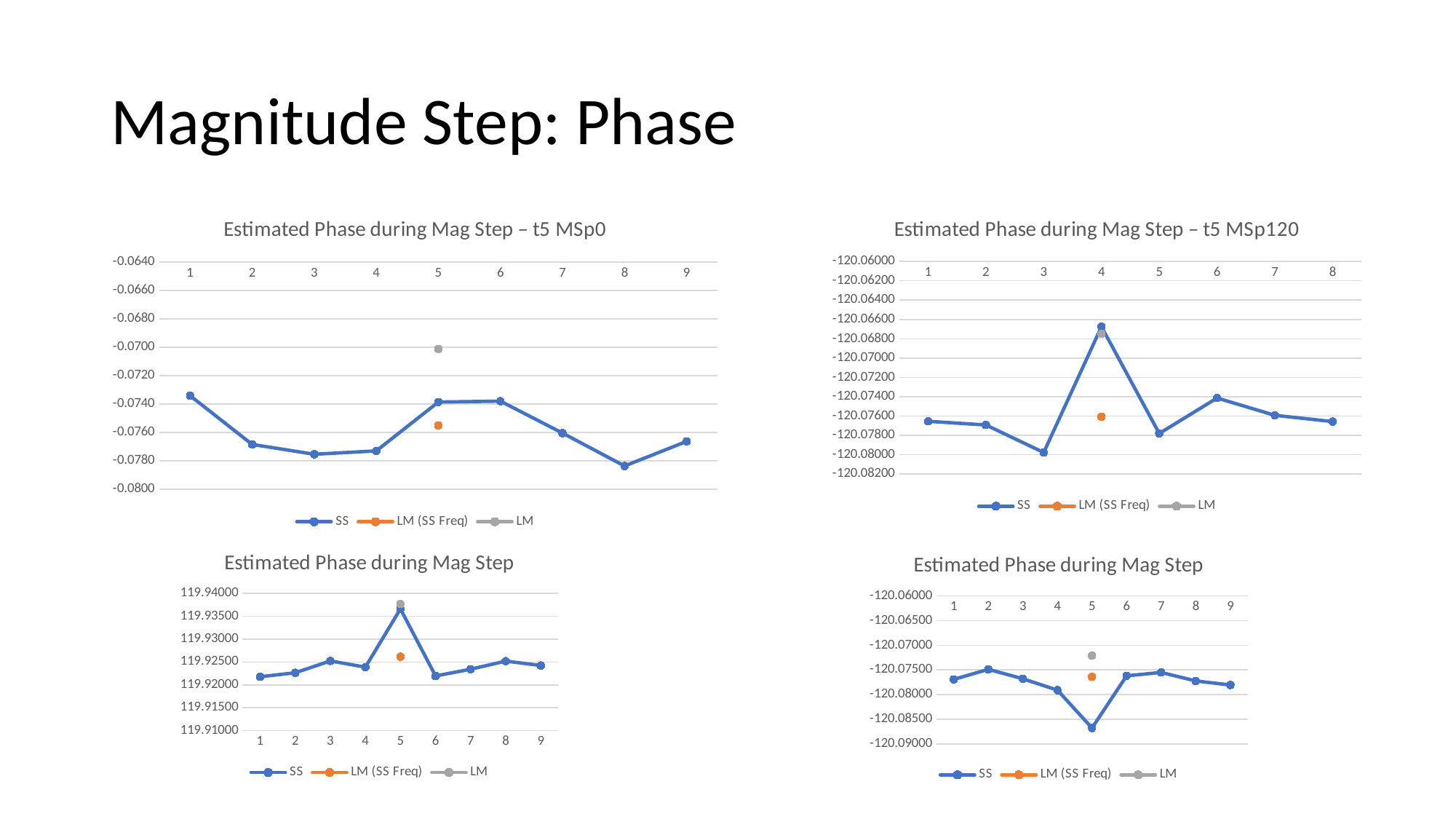

# Magnitude Step: Phase

### Chart: Estimated Phase during Mag Step – t5 MSp120

| Category | SS | LM (SS Freq) | LM |
|---|---|---|---|

### Chart: Estimated Phase during Mag Step – t5 MSp0

| Category | SS | LM (SS Freq) | LM |
|---|---|---|---|

### Chart: Estimated Phase during Mag Step

| Category | SS | LM (SS Freq) | LM |
|---|---|---|---|

### Chart: Estimated Phase during Mag Step

| Category | SS | LM (SS Freq) | LM |
|---|---|---|---|